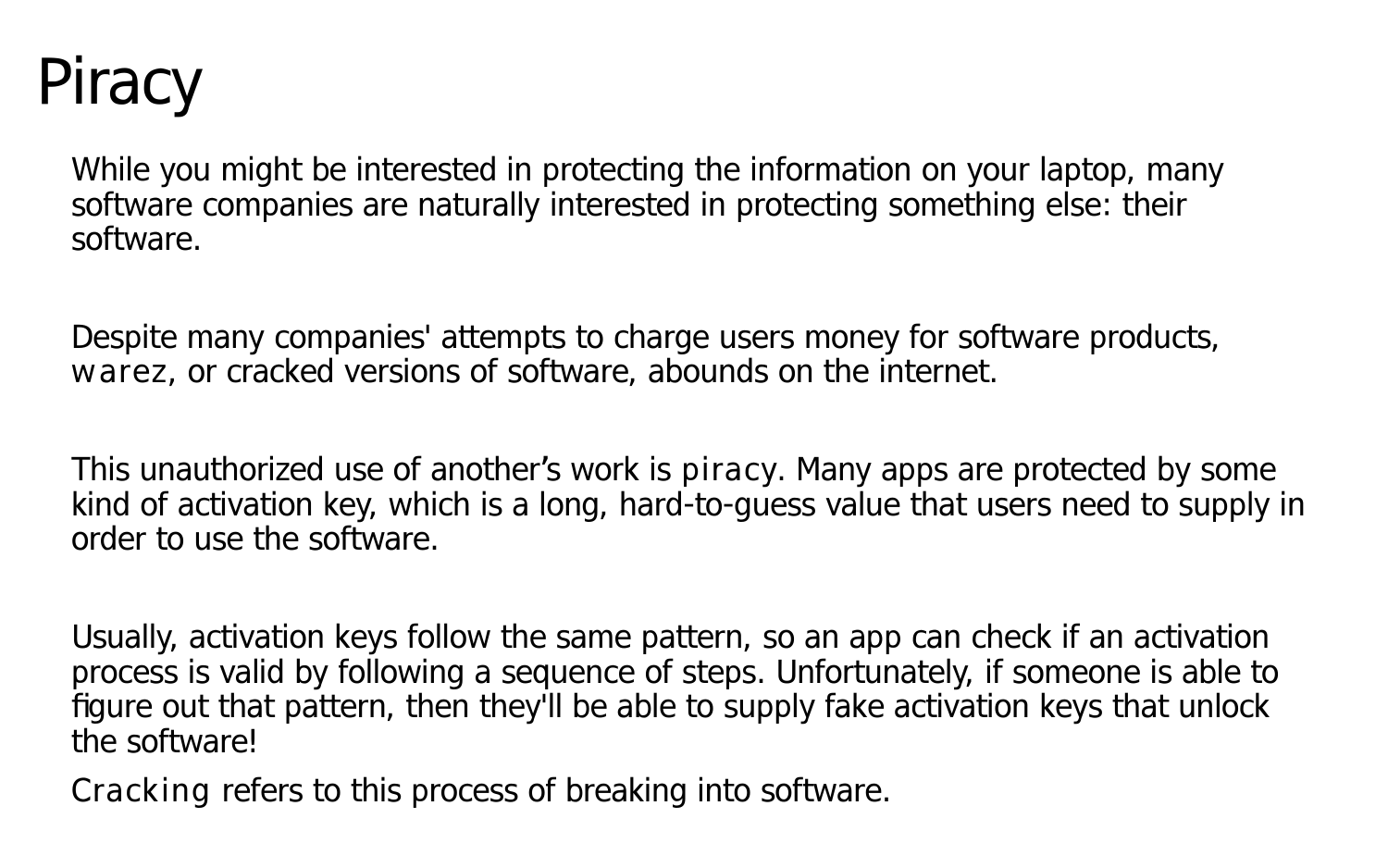

# Piracy
While you might be interested in protecting the information on your laptop, many software companies are naturally interested in protecting something else: their software.

Despite many companies' attempts to charge users money for software products, warez, or cracked versions of software, abounds on the internet.

This unauthorized use of another’s work is piracy. Many apps are protected by some kind of activation key, which is a long, hard-to-guess value that users need to supply in order to use the software.

Usually, activation keys follow the same pattern, so an app can check if an activation process is valid by following a sequence of steps. Unfortunately, if someone is able to figure out that pattern, then they'll be able to supply fake activation keys that unlock the software!
Cracking refers to this process of breaking into software.